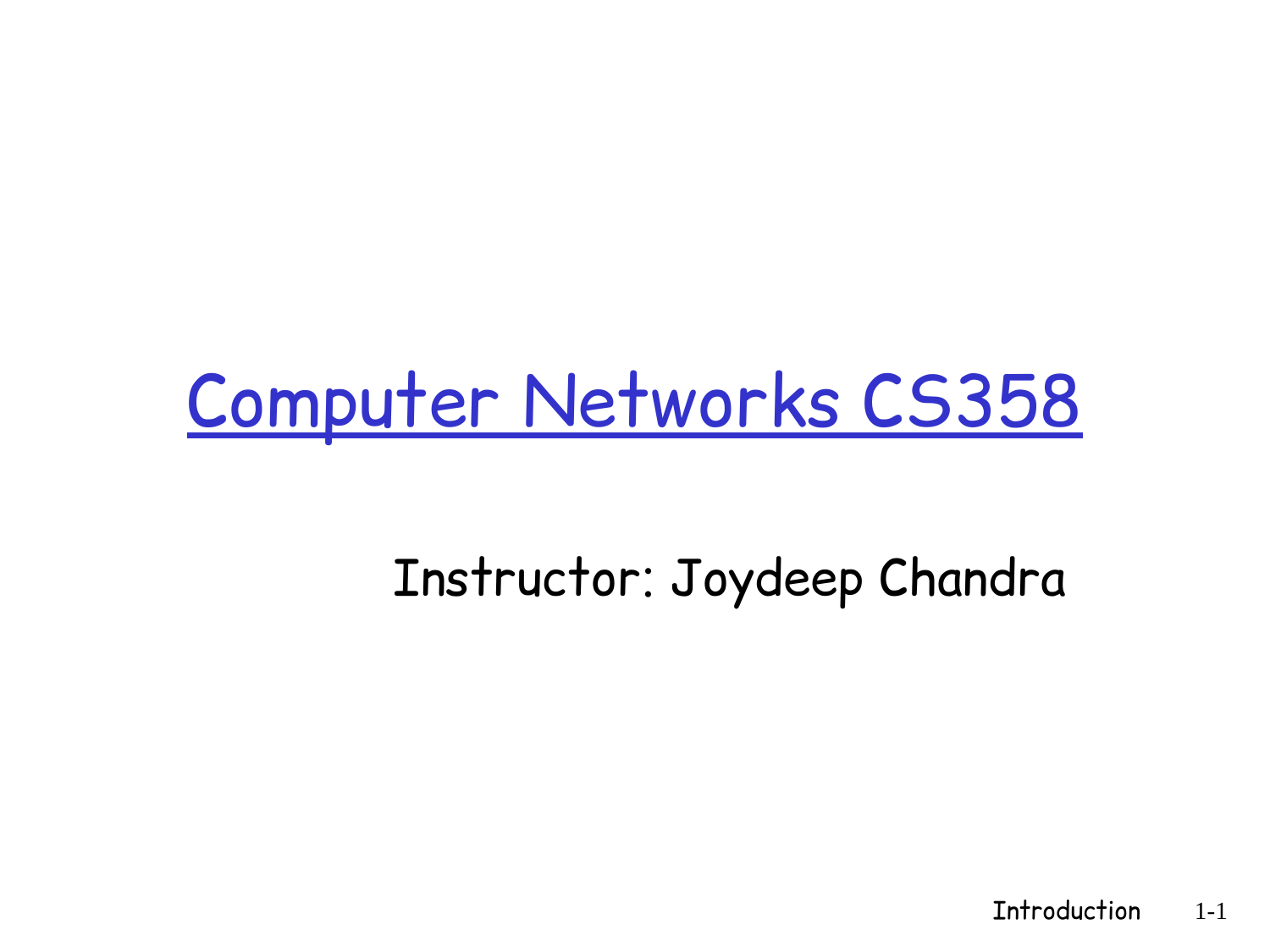

# Computer Networks CS358
Instructor: Joydeep Chandra
 Introduction
1-1